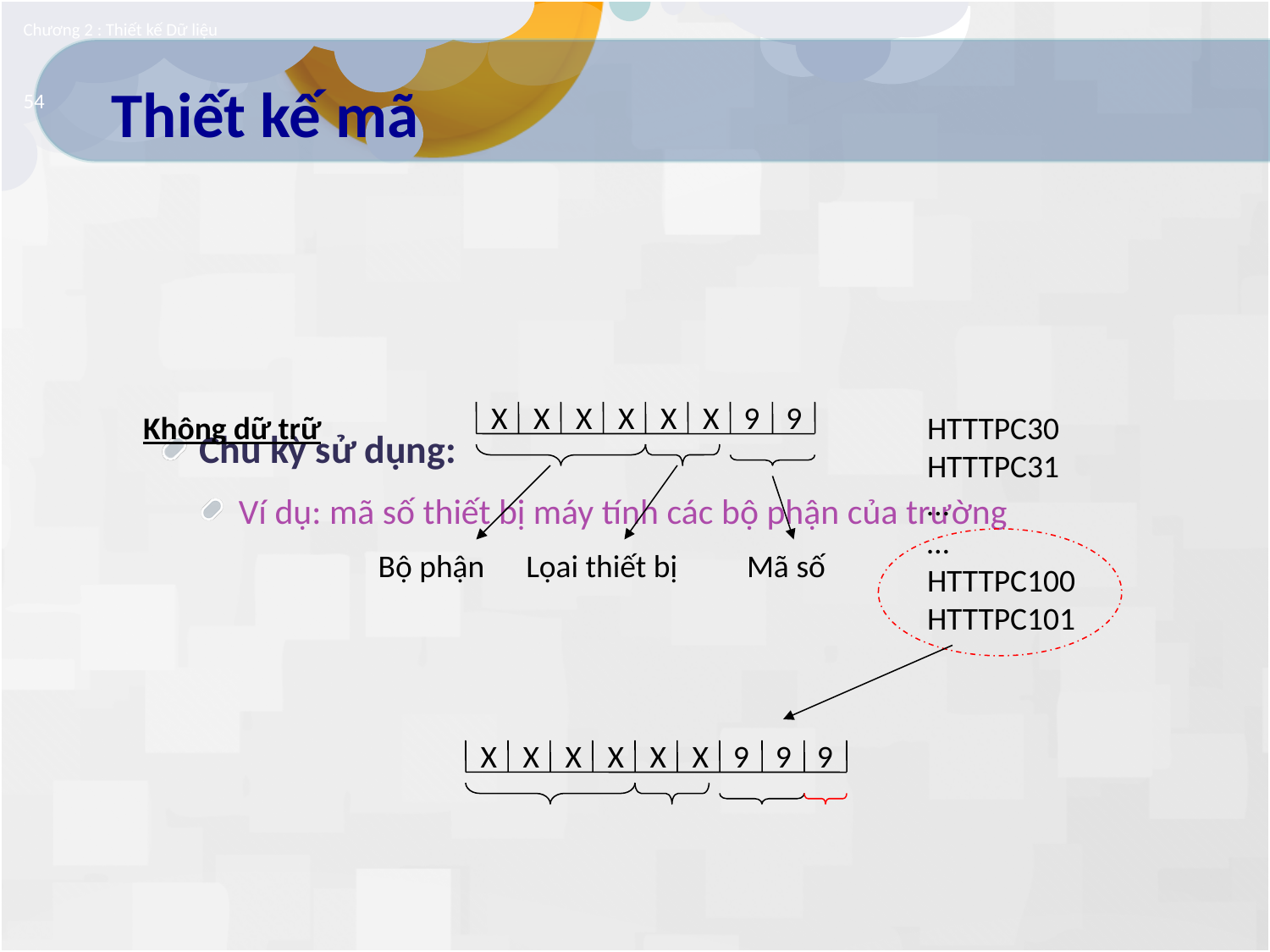

Chương 2 : Thiết kế Dữ liệu
# Thiết kế mã
54
Chu kỳ sử dụng:
Ví dụ: mã số thiết bị máy tính các bộ phận của trường

X
X
X
X
X
X
9
9

Không dữ trữ
HTTTPC30
HTTTPC31
…
…
HTTTPC100
HTTTPC101

Bộ phận
Lọai thiết bị
Mã số

X
X
X
X
X
X
9
9
9